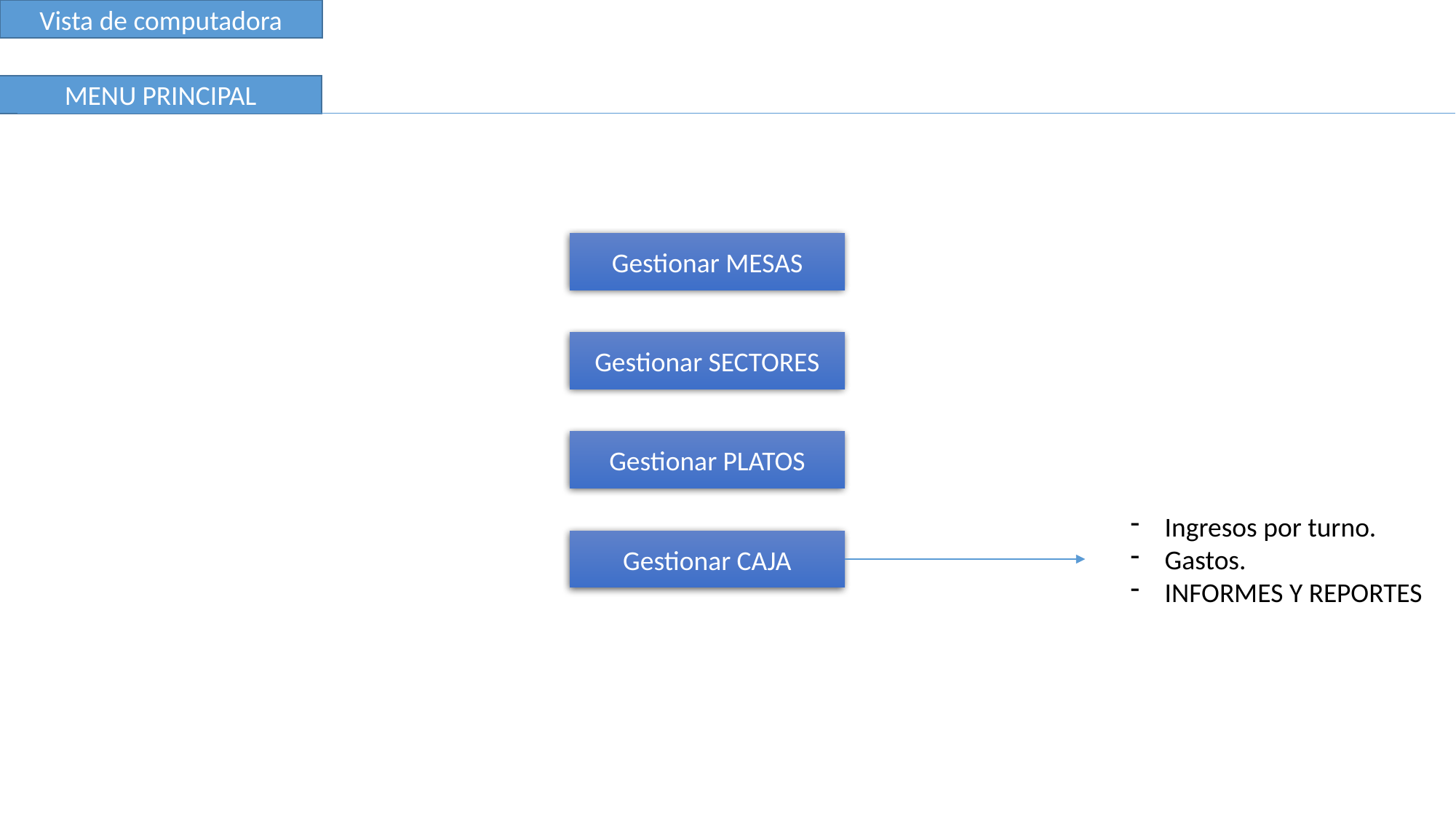

Vista de computadora
MENU PRINCIPAL
Gestionar MESAS
Gestionar SECTORES
Gestionar PLATOS
Ingresos por turno.
Gastos.
INFORMES Y REPORTES
Gestionar CAJA